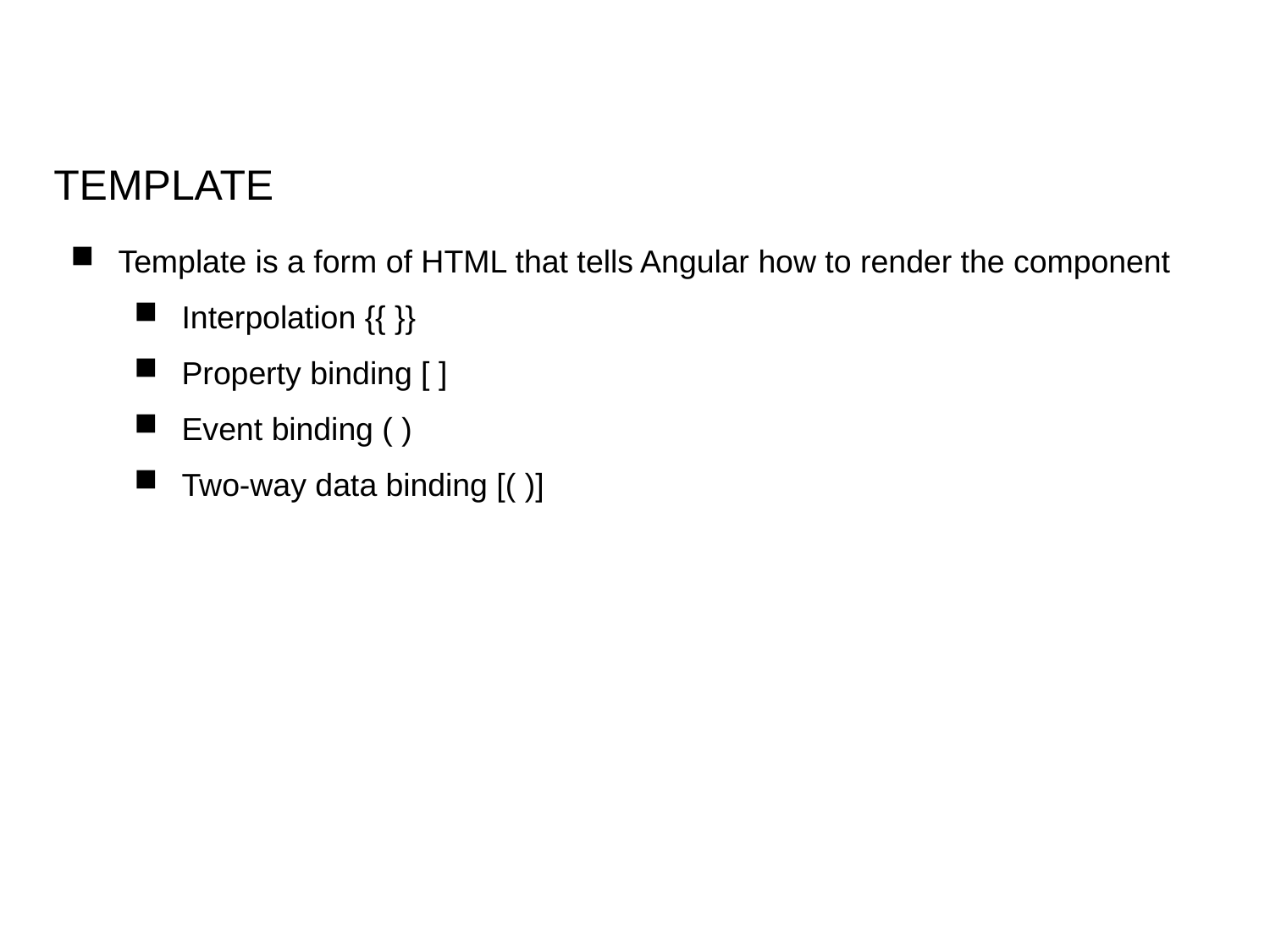

TEMPLATE
Template is a form of HTML that tells Angular how to render the component
Interpolation {{ }}
Property binding [ ]
Event binding ( )
Two-way data binding [( )]